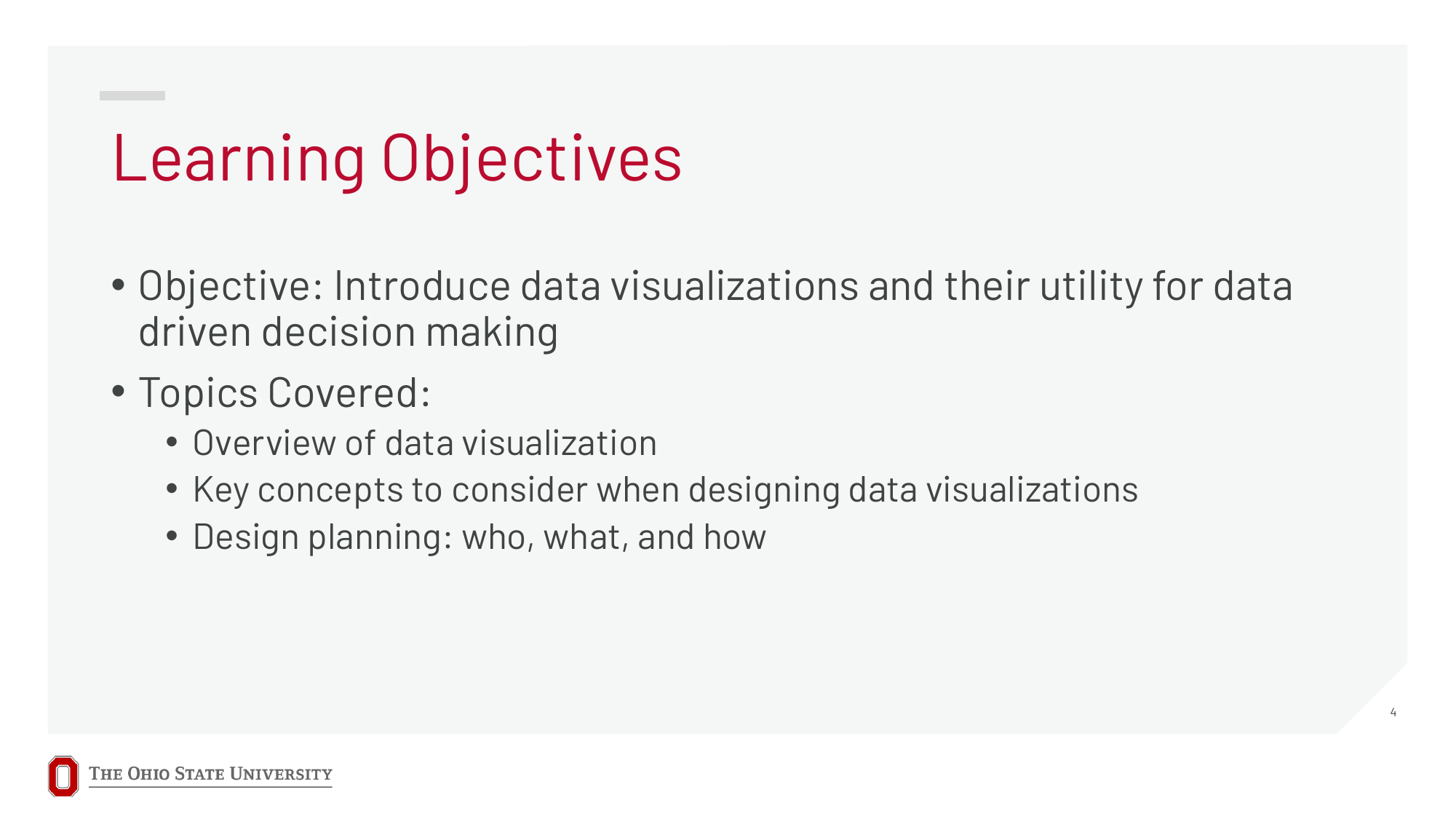

# Learning Objectives
Objective: Introduce data visualizations and their utility for data driven decision making
Topics Covered:
Overview of data visualization
Key concepts to consider when designing data visualizations
Design planning: who, what, and how
4